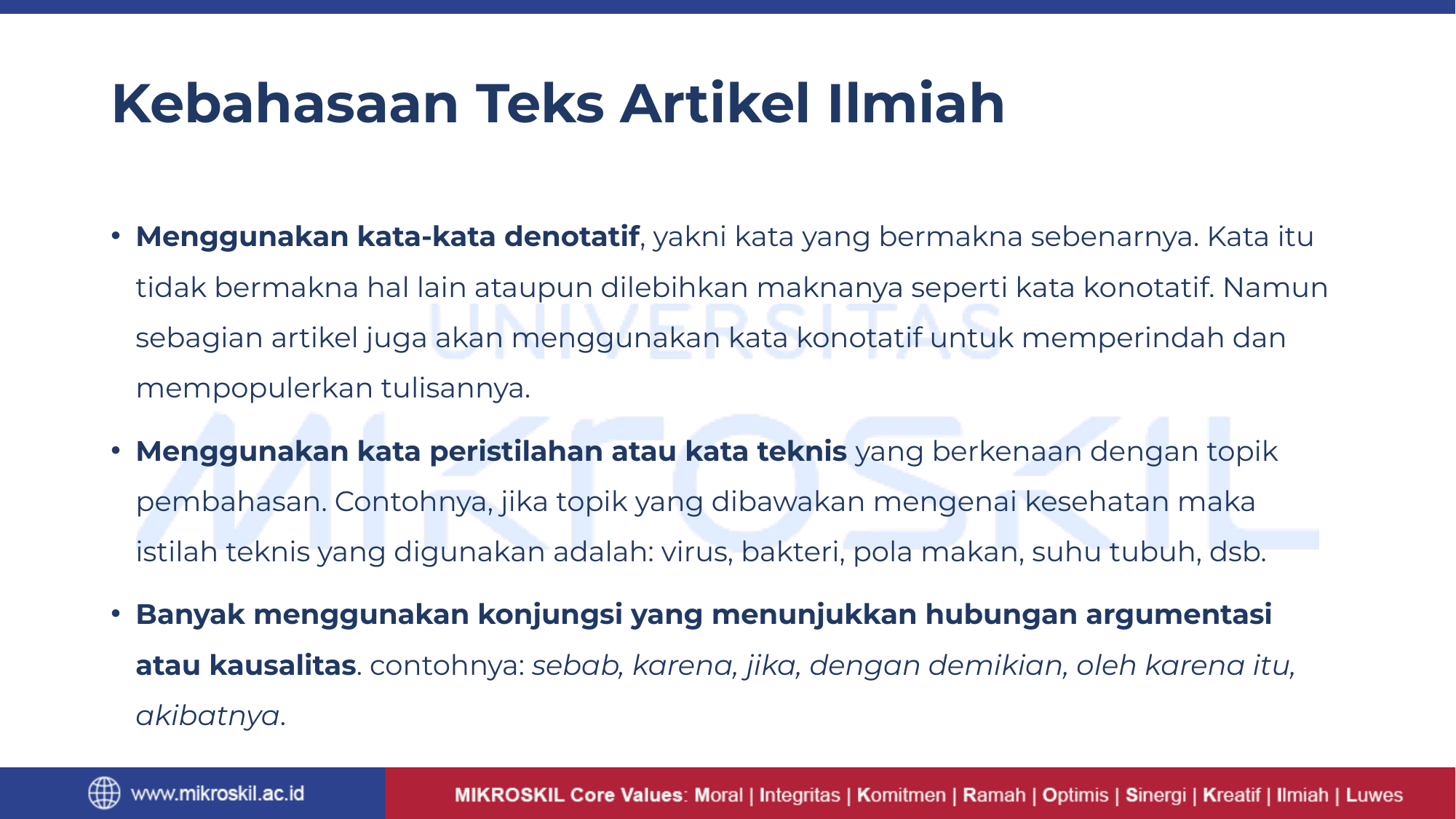

# Kebahasaan Teks Artikel Ilmiah
Menggunakan kata-kata denotatif, yakni kata yang bermakna sebenarnya. Kata itu tidak bermakna hal lain ataupun dilebihkan maknanya seperti kata konotatif. Namun sebagian artikel juga akan menggunakan kata konotatif untuk memperindah dan mempopulerkan tulisannya.
Menggunakan kata peristilahan atau kata teknis yang berkenaan dengan topik pembahasan. Contohnya, jika topik yang dibawakan mengenai kesehatan maka istilah teknis yang digunakan adalah: virus, bakteri, pola makan, suhu tubuh, dsb.
Banyak menggunakan konjungsi yang menunjukkan hubungan argumentasi atau kausalitas. contohnya: sebab, karena, jika, dengan demikian, oleh karena itu, akibatnya.